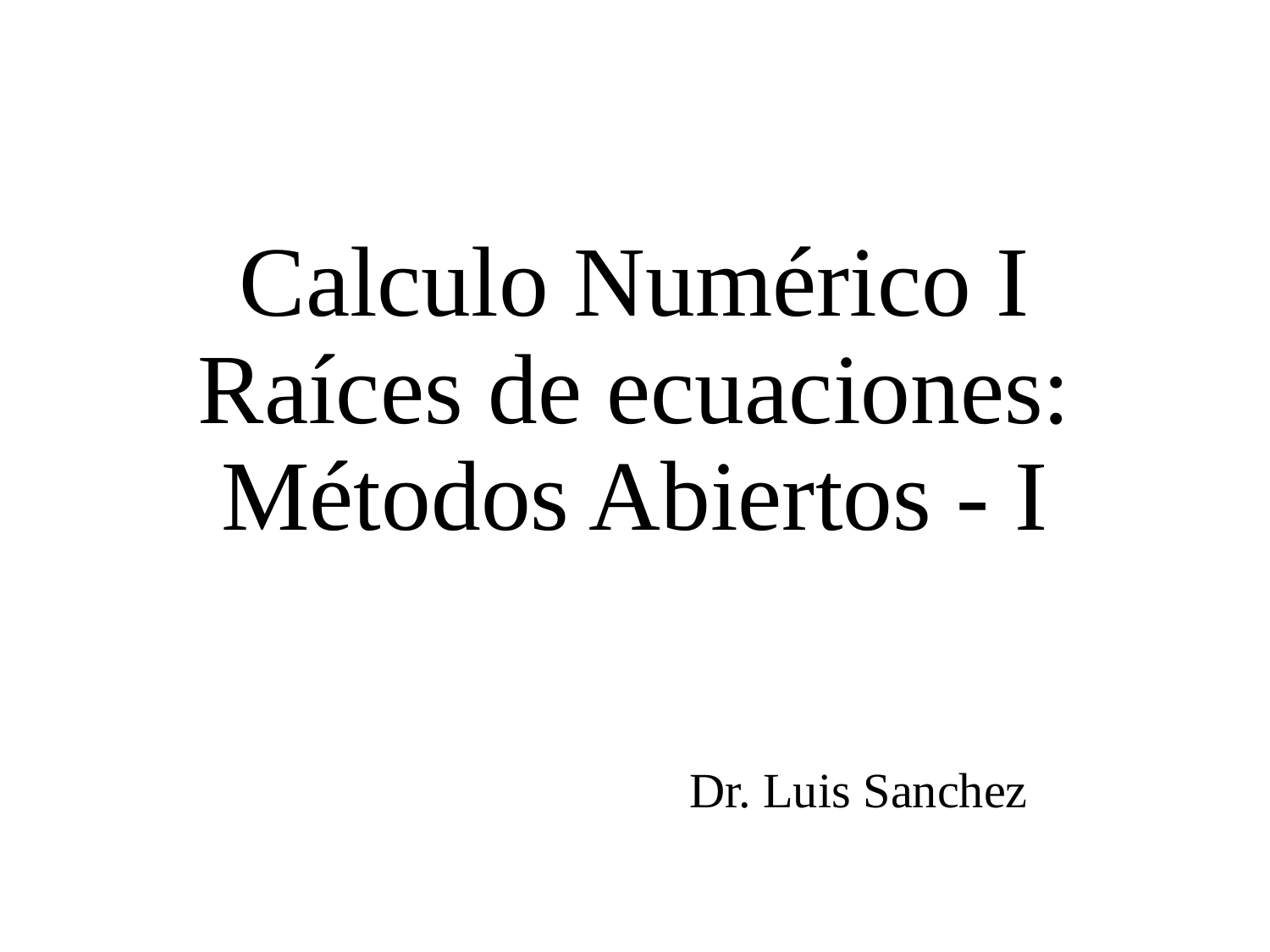

# Calculo Numérico I Raíces de ecuaciones: Métodos Abiertos - I
Dr. Luis Sanchez